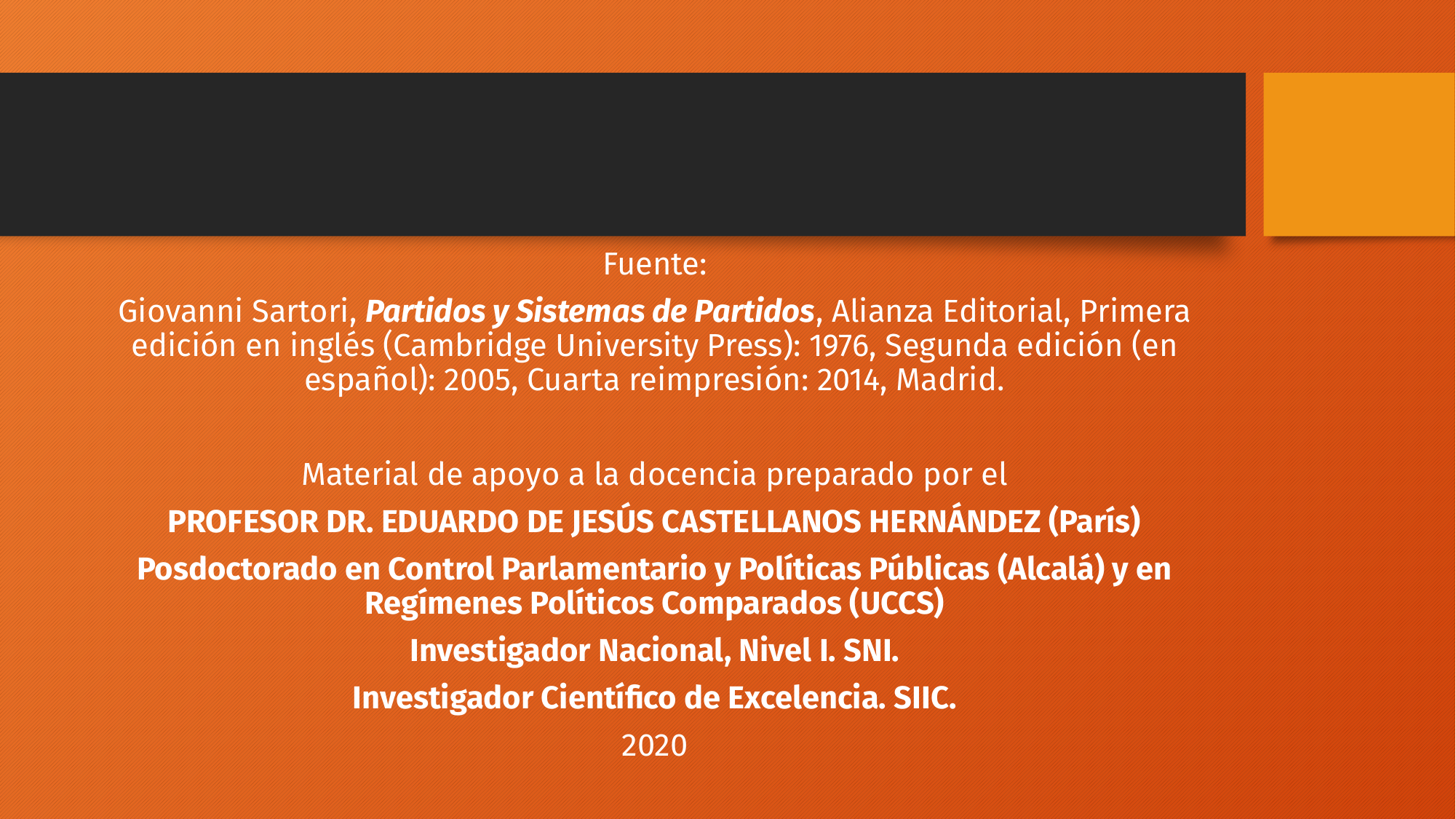

#
Fuente:
Giovanni Sartori, Partidos y Sistemas de Partidos, Alianza Editorial, Primera edición en inglés (Cambridge University Press): 1976, Segunda edición (en español): 2005, Cuarta reimpresión: 2014, Madrid.

Material de apoyo a la docencia preparado por el
PROFESOR DR. EDUARDO DE JESÚS CASTELLANOS HERNÁNDEZ (París)
Posdoctorado en Control Parlamentario y Políticas Públicas (Alcalá) y en Regímenes Políticos Comparados (UCCS)
Investigador Nacional, Nivel I. SNI.
Investigador Científico de Excelencia. SIIC.
2020